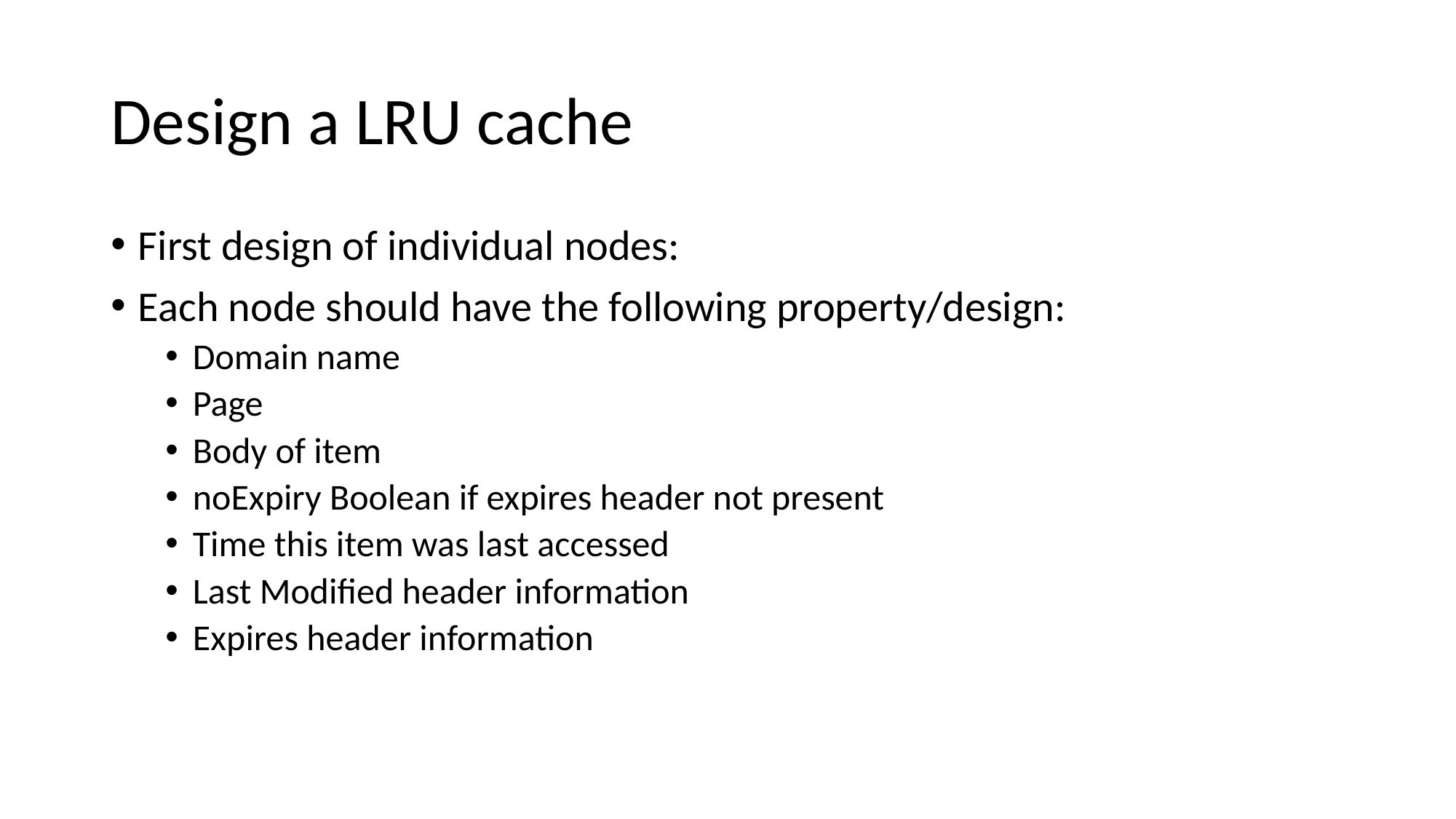

# Design a LRU cache
First design of individual nodes:
Each node should have the following property/design:
Domain name
Page
Body of item
noExpiry Boolean if expires header not present
Time this item was last accessed
Last Modified header information
Expires header information